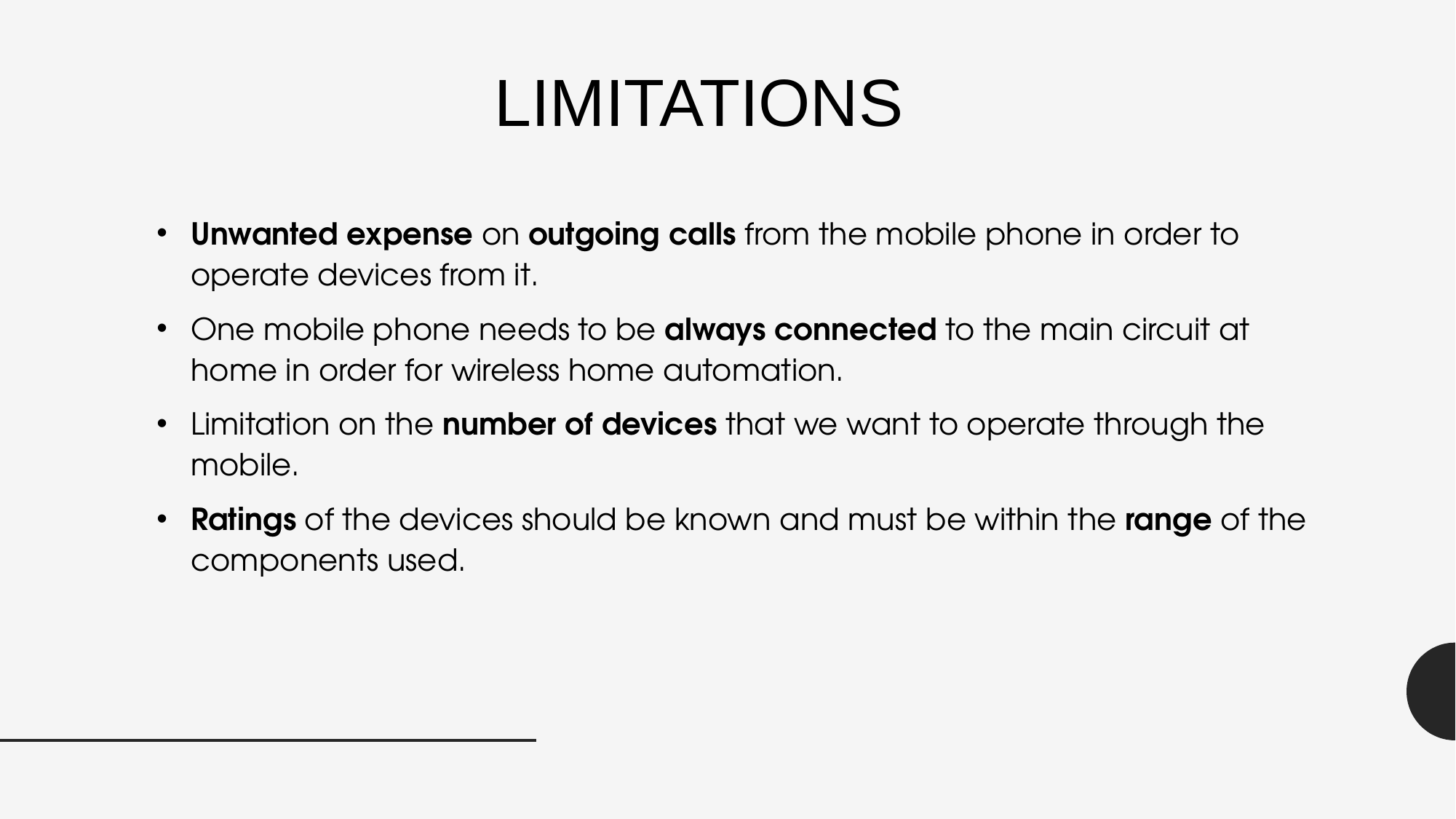

LIMITATIONS
Unwanted expense on outgoing calls from the mobile phone in order to operate devices from it.
One mobile phone needs to be always connected to the main circuit at home in order for wireless home automation.
Limitation on the number of devices that we want to operate through the mobile.
Ratings of the devices should be known and must be within the range of the components used.